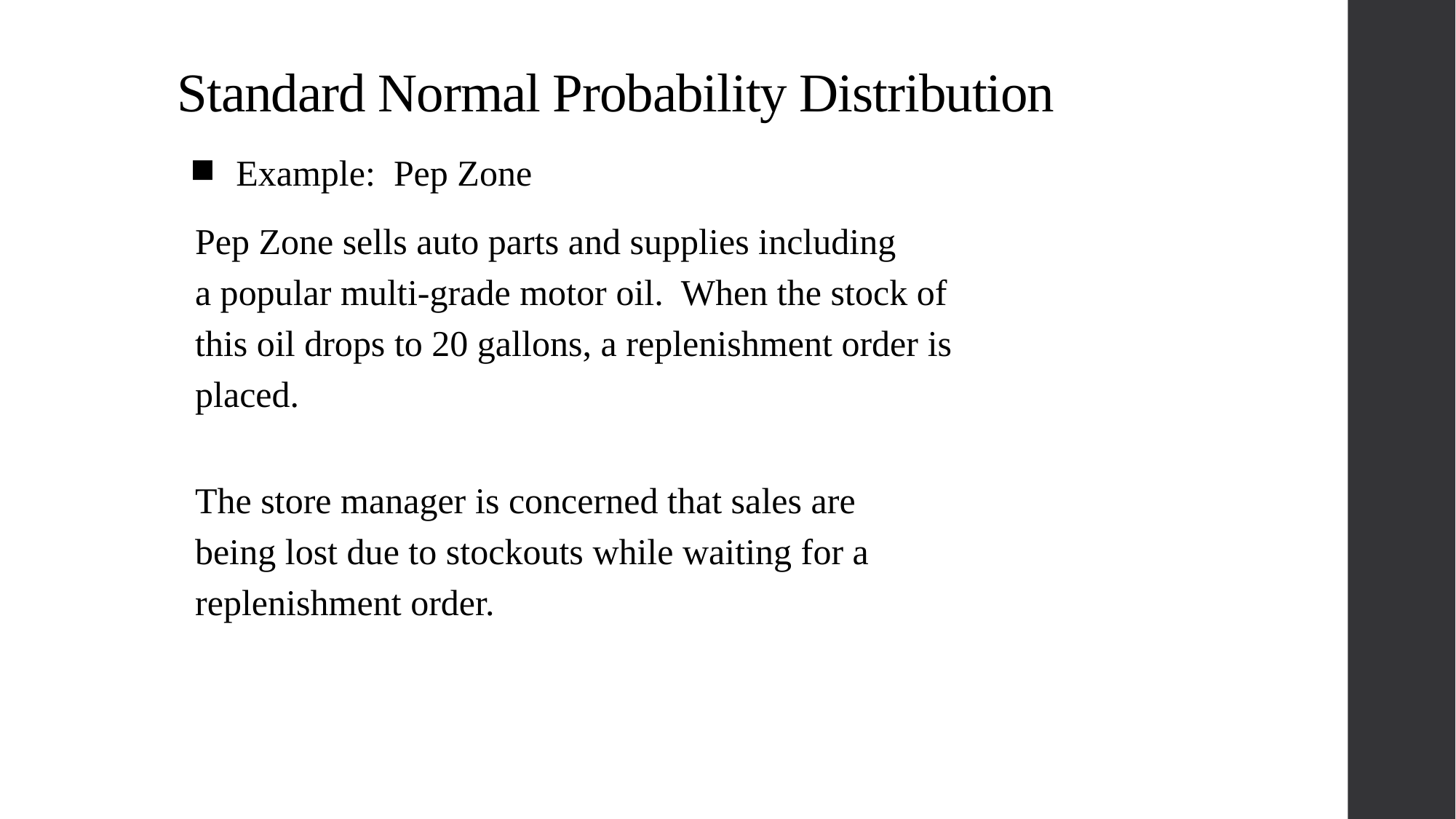

# Standard Normal Probability Distribution
Example:  Pep Zone
Pep Zone sells auto parts and supplies including
a popular multi-grade motor oil.  When the stock of
this oil drops to 20 gallons, a replenishment order is
placed.
The store manager is concerned that sales are
being lost due to stockouts while waiting for a
replenishment order.